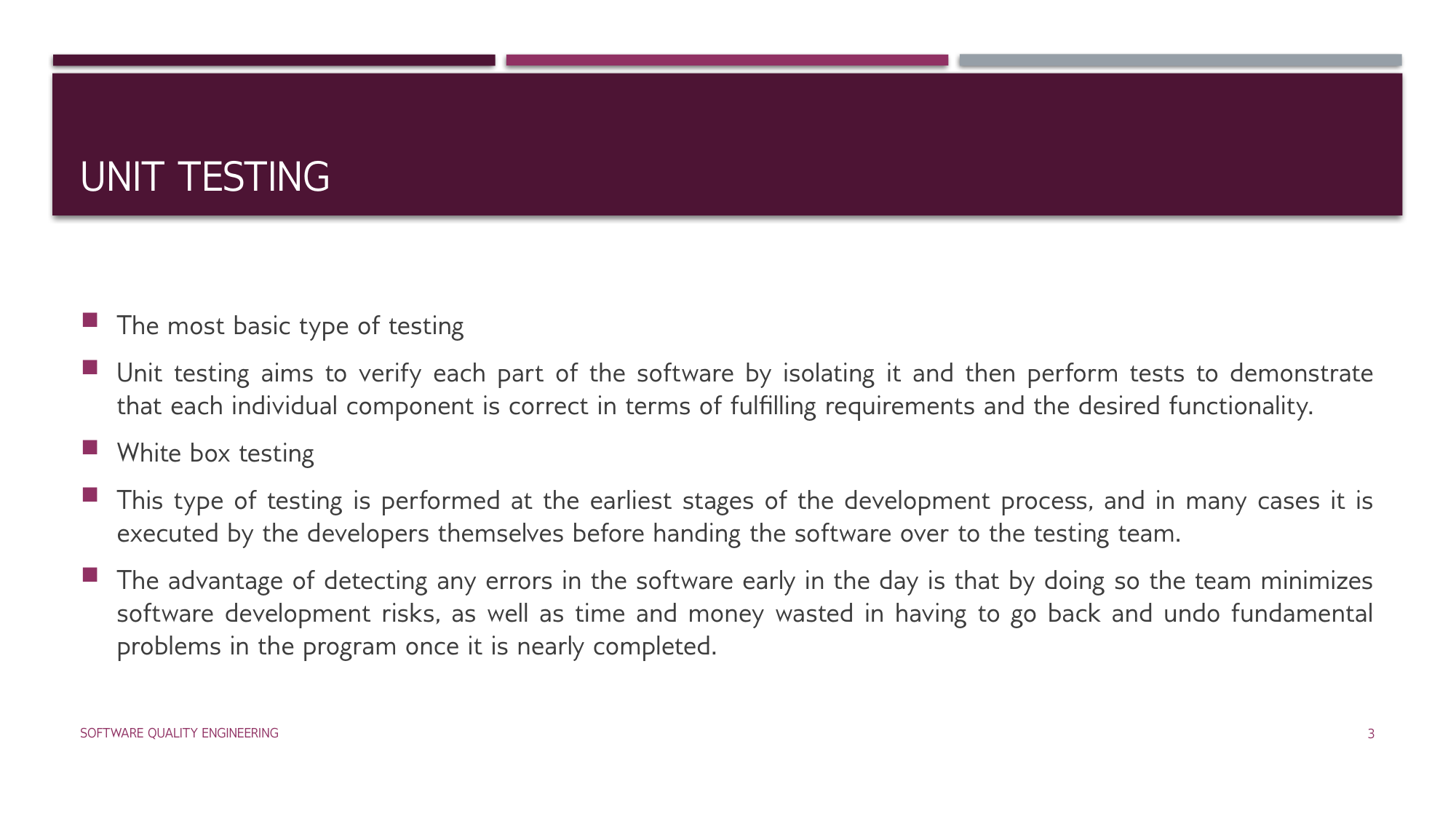

# Unit testing
The most basic type of testing
Unit testing aims to verify each part of the software by isolating it and then perform tests to demonstrate that each individual component is correct in terms of fulfilling requirements and the desired functionality.
White box testing
This type of testing is performed at the earliest stages of the development process, and in many cases it is executed by the developers themselves before handing the software over to the testing team.
The advantage of detecting any errors in the software early in the day is that by doing so the team minimizes software development risks, as well as time and money wasted in having to go back and undo fundamental problems in the program once it is nearly completed.

Software Quality Engineering
3